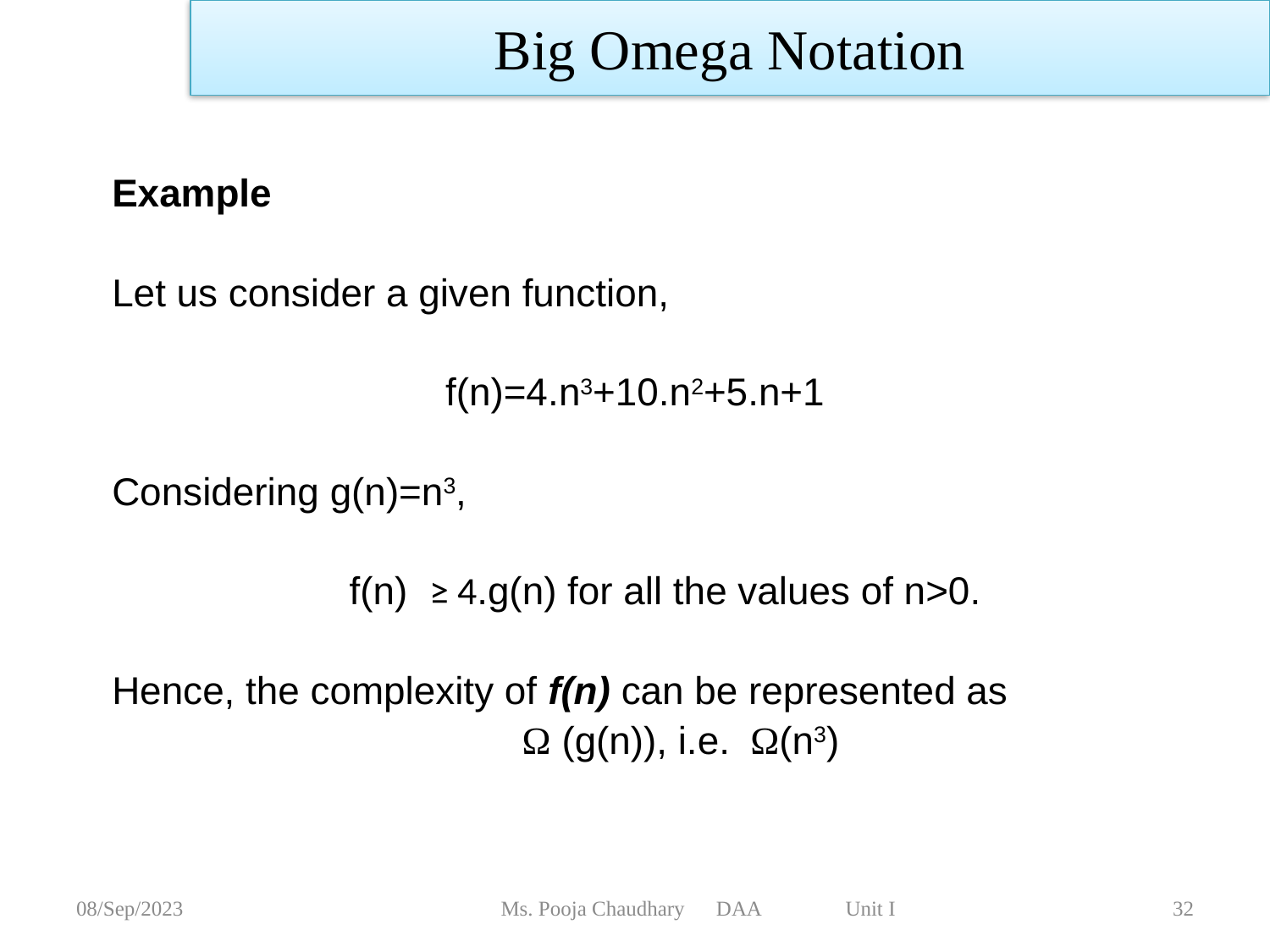

Big Omega Notation

Example

Let us consider a given function,

f(n)=4.n3+10.n2+5.n+1

Considering g(n)=n3,

                      f(n)  ≥ 4.g(n) for all the values of n>0.

Hence, the complexity of f(n) can be represented as
                                      Ω (g(n)), i.e.  Ω(n3)
08/Sep/2023
Ms. Pooja Chaudhary      DAA                Unit I
32